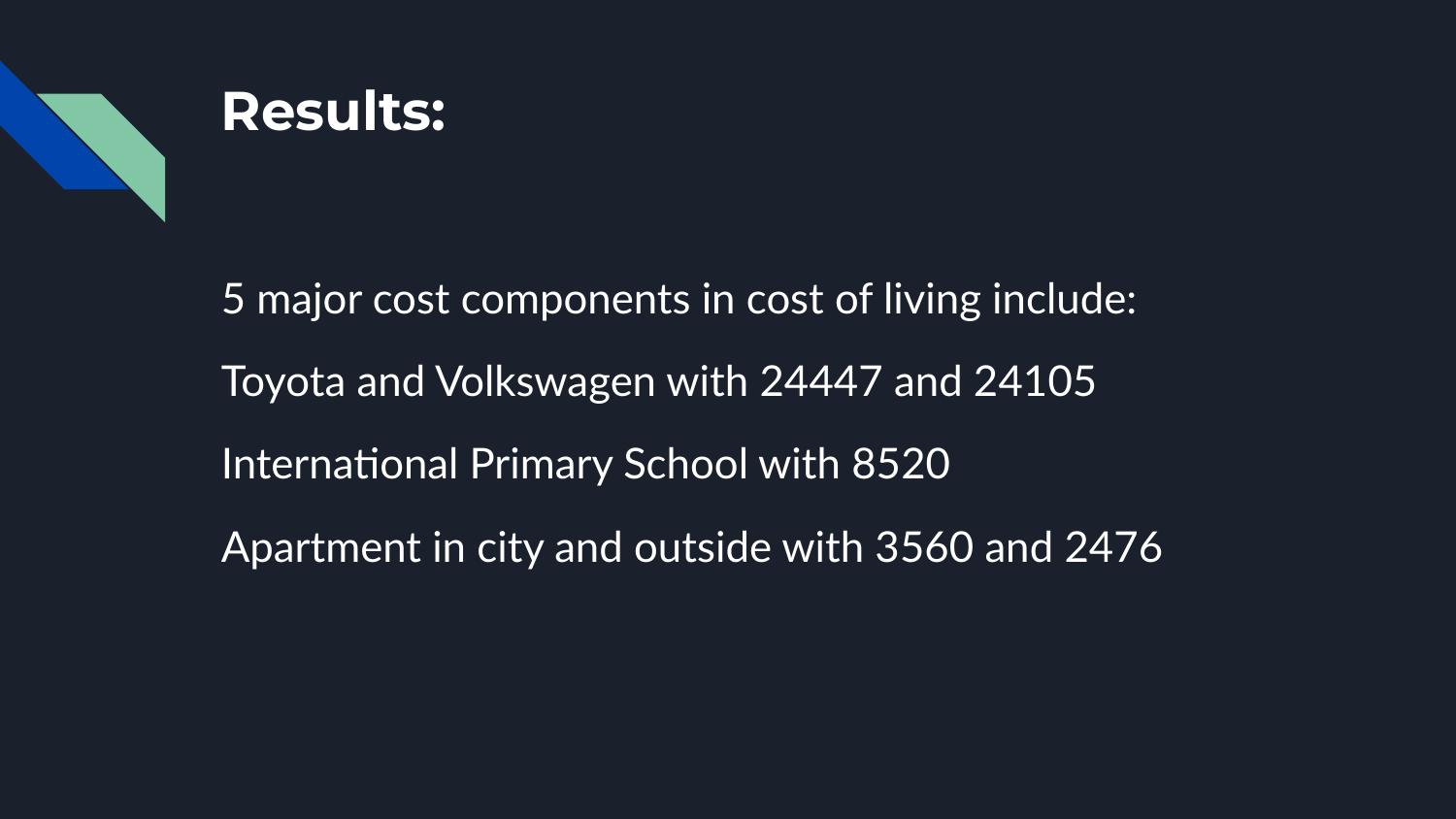

# Results:
5 major cost components in cost of living include:
Toyota and Volkswagen with 24447 and 24105
International Primary School with 8520
Apartment in city and outside with 3560 and 2476